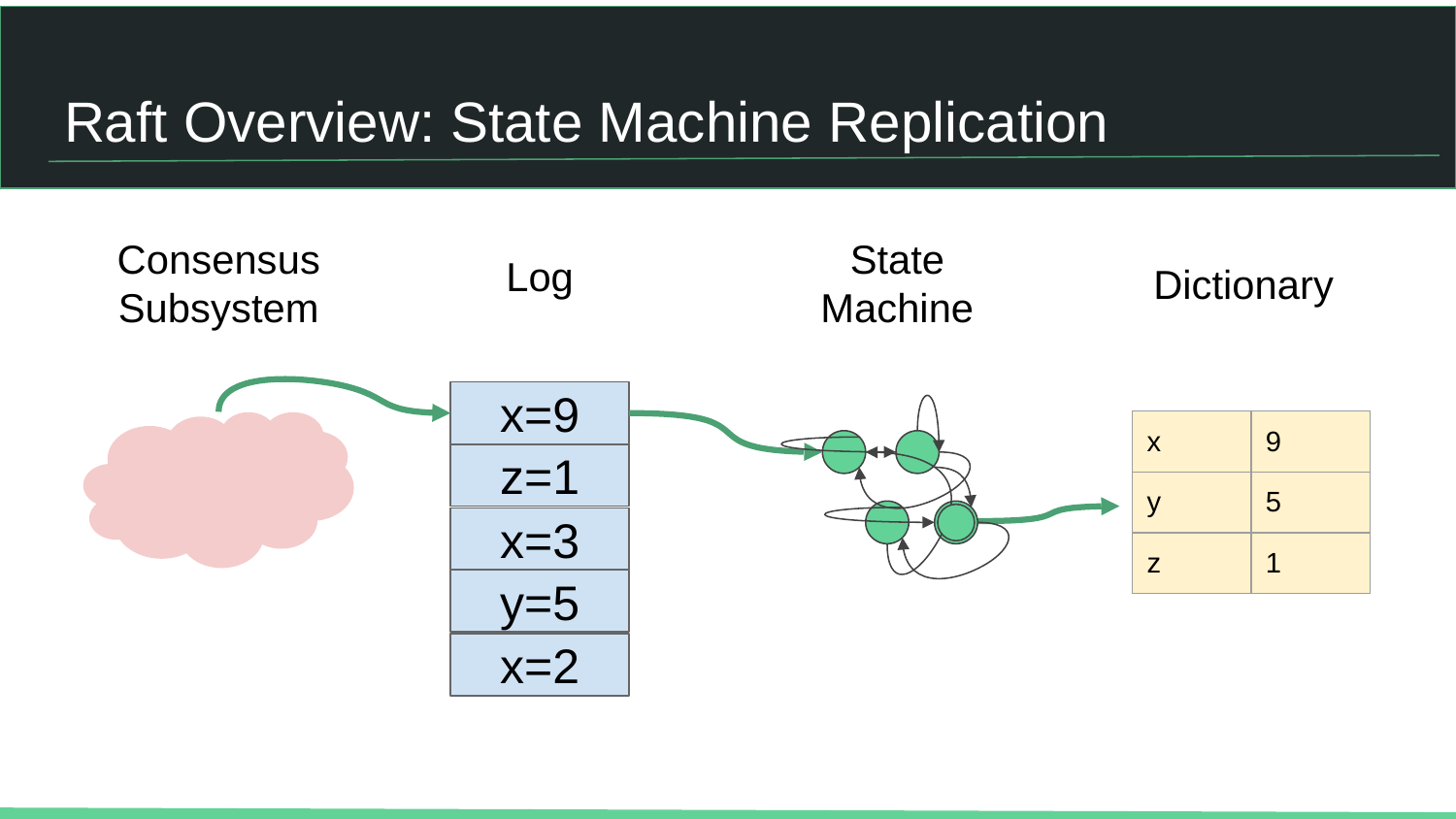

# Raft Overview: State Machine Replication
Consensus
Subsystem
State
Machine
Log
Dictionary
x=9
| x | 9 |
| --- | --- |
| y | 5 |
| z | 1 |

z=1

x=3
y=5
x=2
State machines on a cluster of servers compute identical copies of the state
A replicated log stores commands for the state machine on all servers
Used to solve fault tolerance problems
It ensures
Safety
Availability
Typical use cases:
Store configurations
Leader election in large scale systems
Distributed lock managers